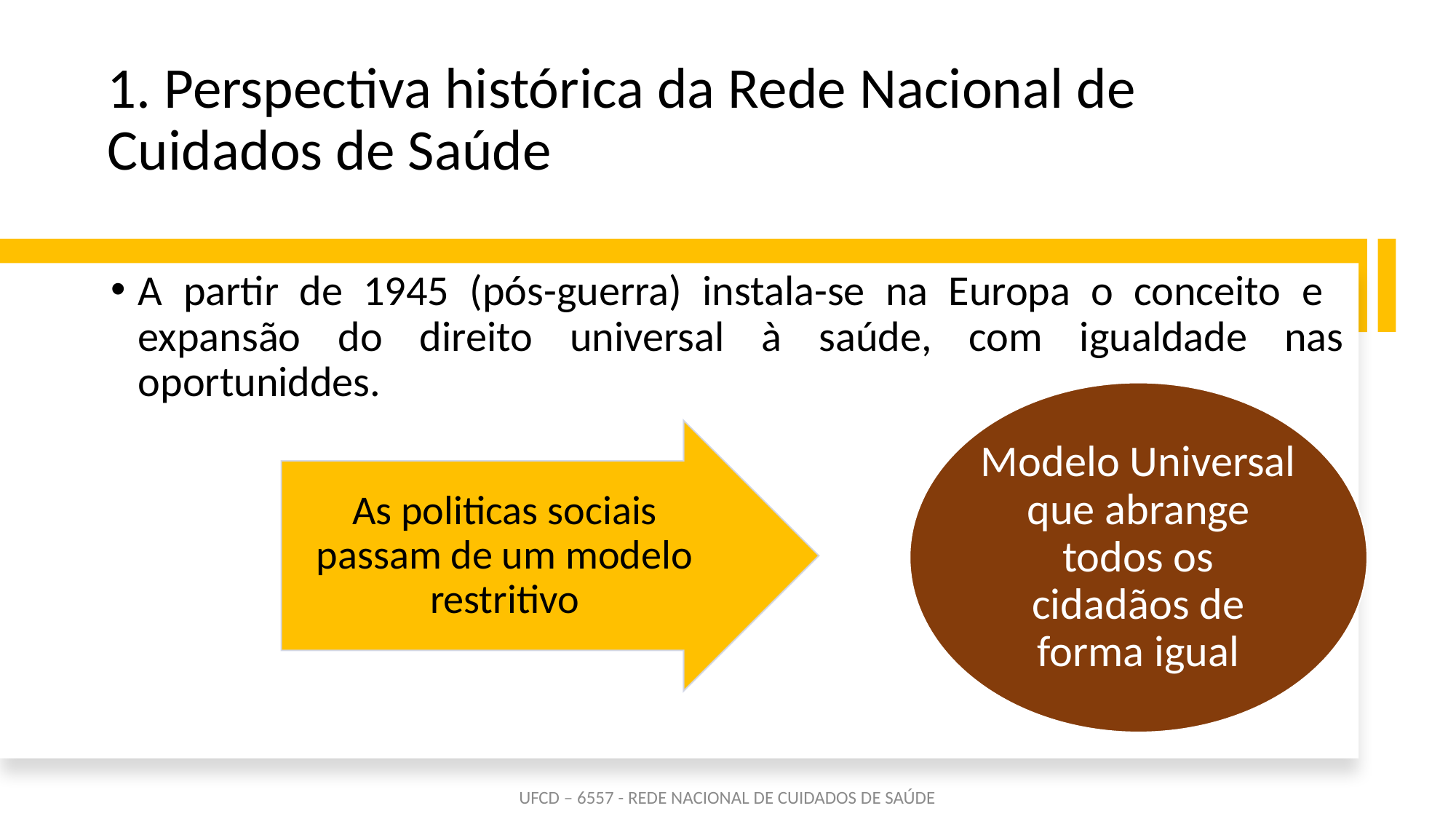

# 1. Perspectiva histórica da Rede Nacional de Cuidados de Saúde

A partir de 1945 (pós-guerra) instala-se na Europa o conceito e  expansão do direito universal à saúde, com igualdade nas oportuniddes.

As politicas sociais passam de um modelo restritivo
Modelo Universal que abrange todos os cidadãos de forma igual
UFCD – 6557 - REDE NACIONAL DE CUIDADOS DE SAÚDE